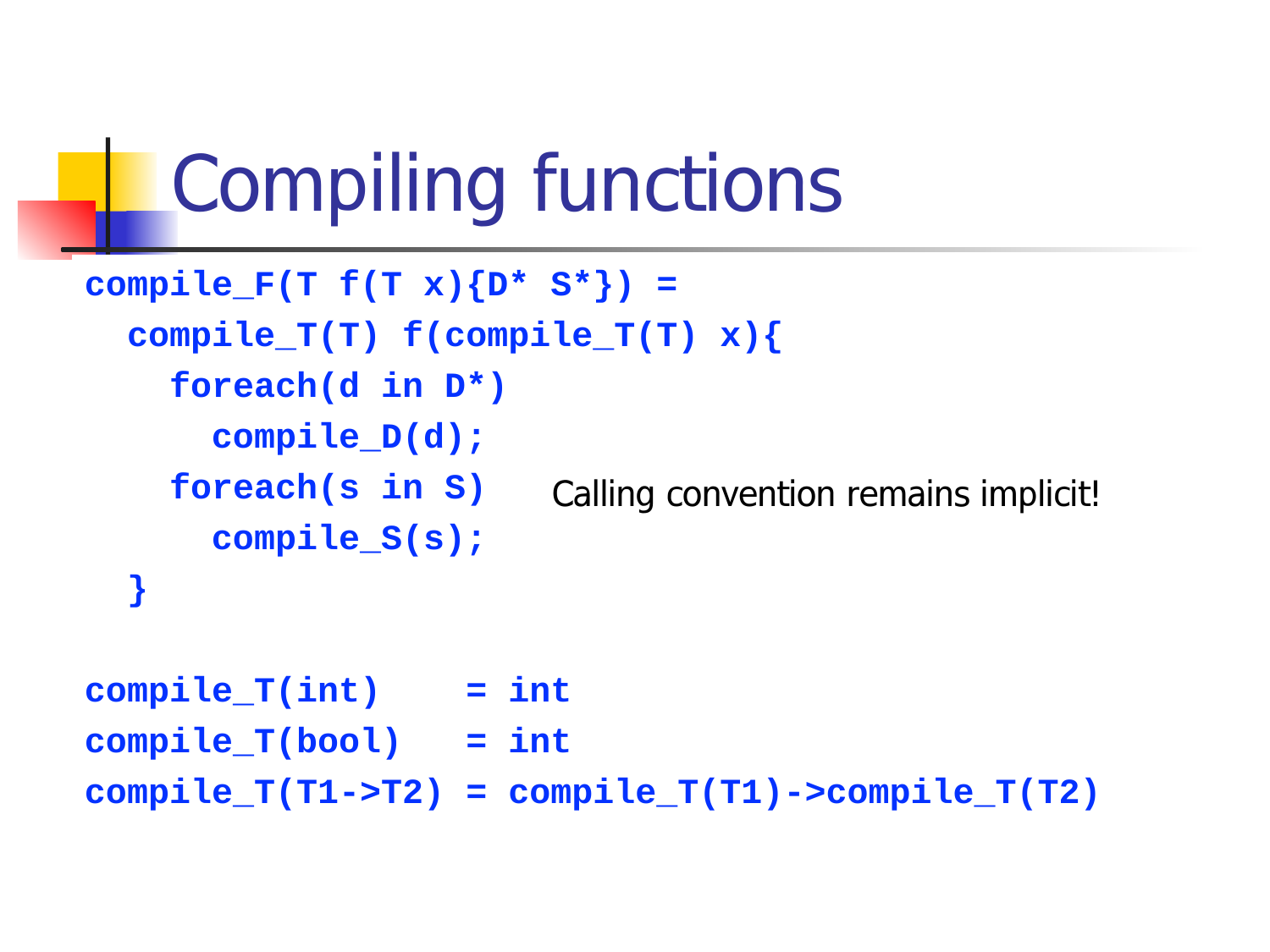

# Compiling functions
compile_F(T f(T x){D* S*}) =
  compile_T(T) f(compile_T(T) x){
    foreach(d in D*)
      compile_D(d);
    foreach(s in S)
      compile_S(s);
  }

compile_T(int)    = int
compile_T(bool)   = int
compile_T(T1->T2) = compile_T(T1)->compile_T(T2)
Calling convention remains implicit!